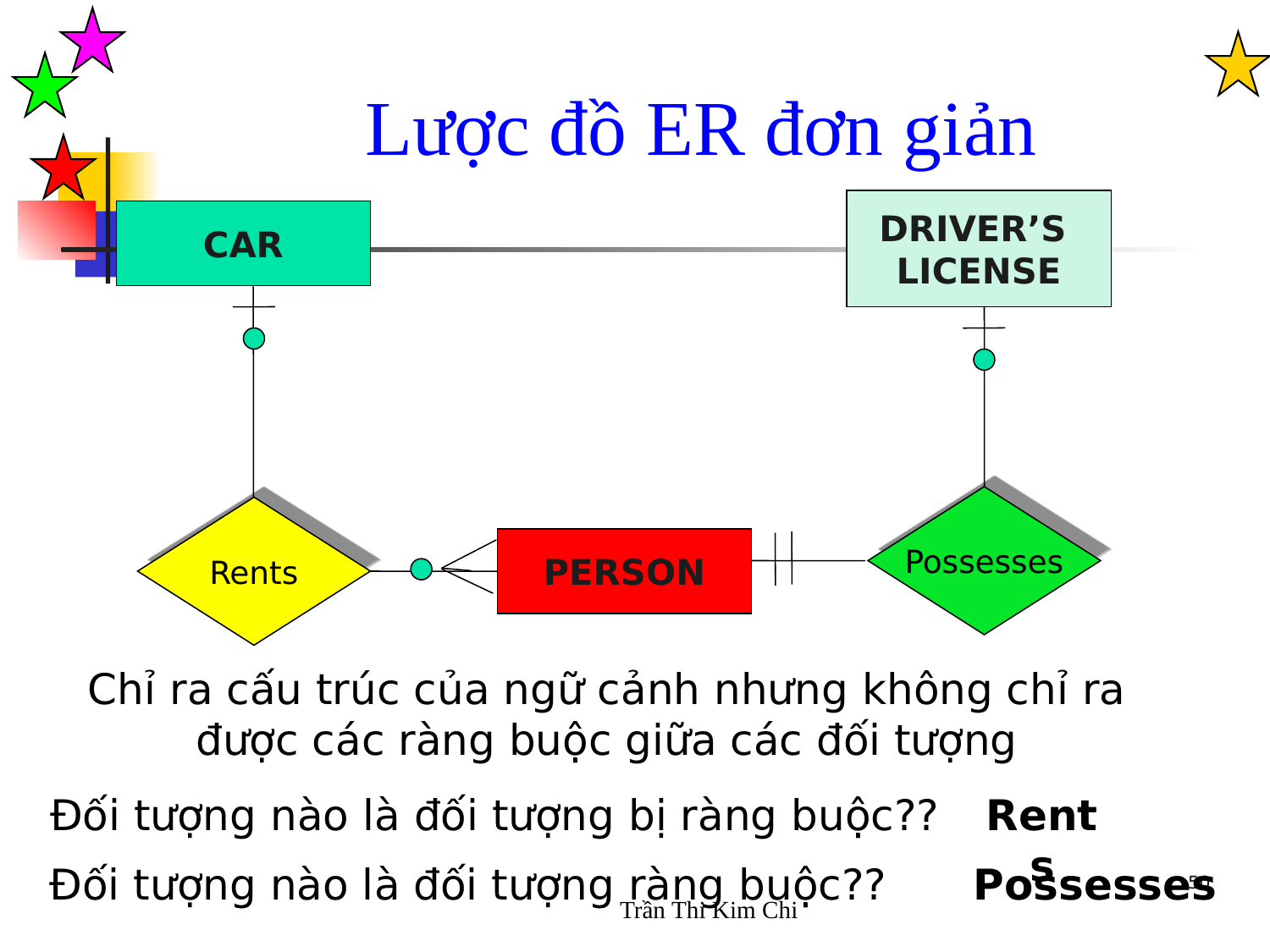

Lược đồ ER đơn giản
DRIVER’S
LICENSE
CAR

Possesses
Rents
PERSON

Chỉ ra cấu trúc của ngữ cảnh nhưng không chỉ ra
được các ràng buộc giữa các đối tượng
Đối tượng nào là đối tượng bị ràng buộc??
Rents
50
Đối tượng nào là đối tượng ràng buộc??
Possesses
Trần Thi Kim Chi